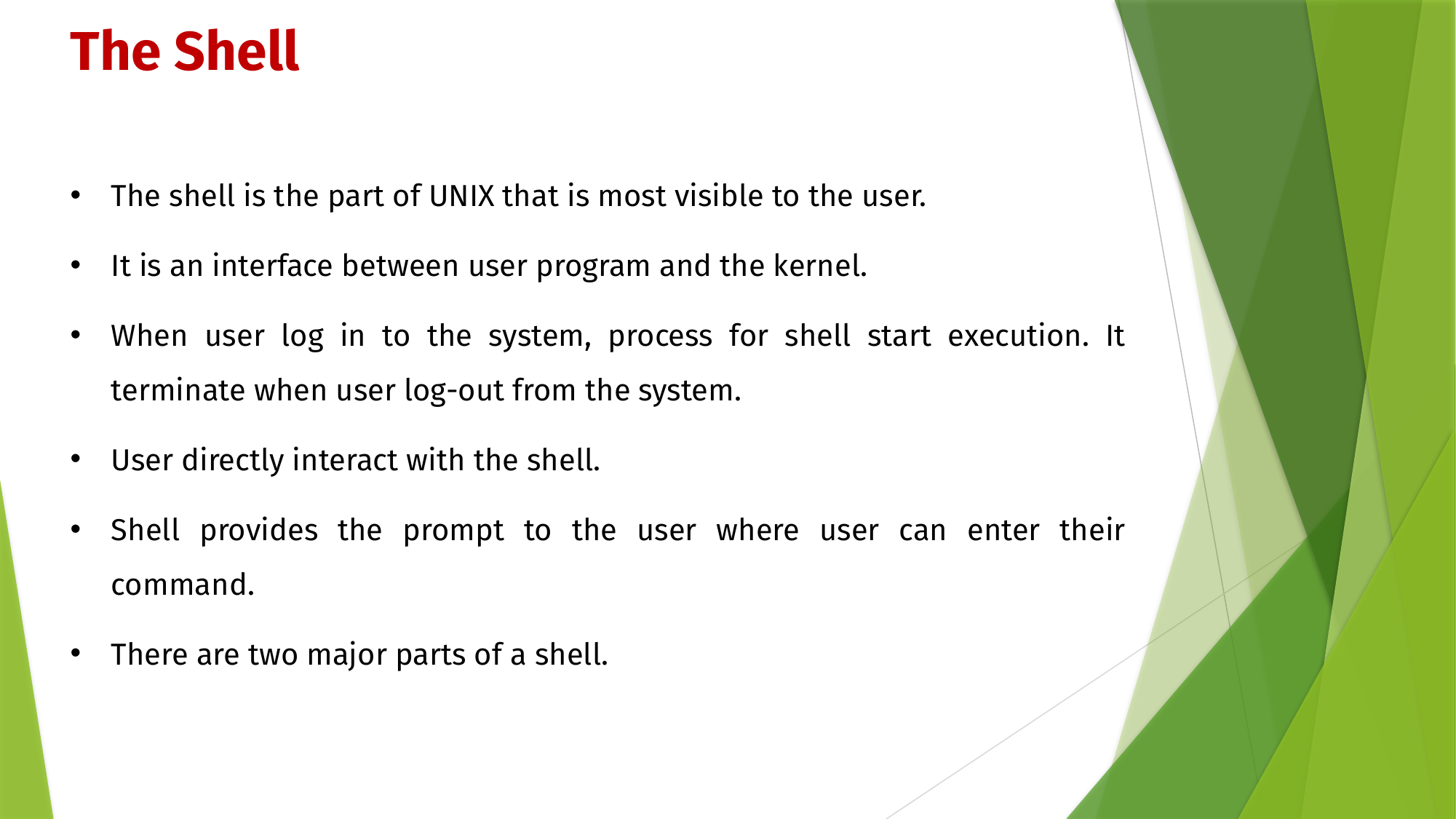

# The Shell
The shell is the part of UNIX that is most visible to the user.
It is an interface between user program and the kernel.
When user log in to the system, process for shell start execution. It terminate when user log-out from the system.
User directly interact with the shell.
Shell provides the prompt to the user where user can enter their command.
There are two major parts of a shell.